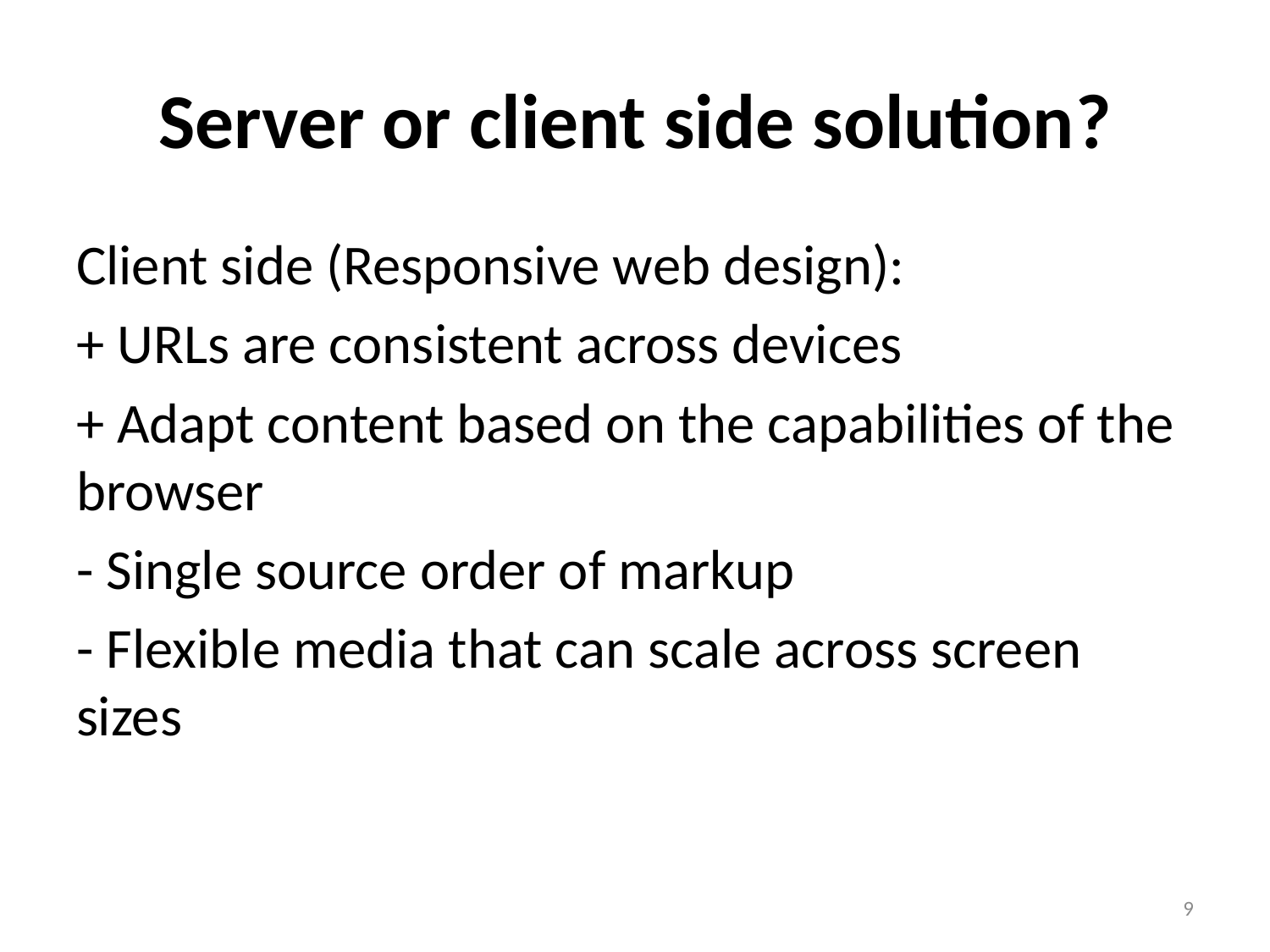

# Server or client side solution?
Client side (Responsive web design):
+ URLs are consistent across devices
+ Adapt content based on the capabilities of the browser
- Single source order of markup
- Flexible media that can scale across screen sizes

9